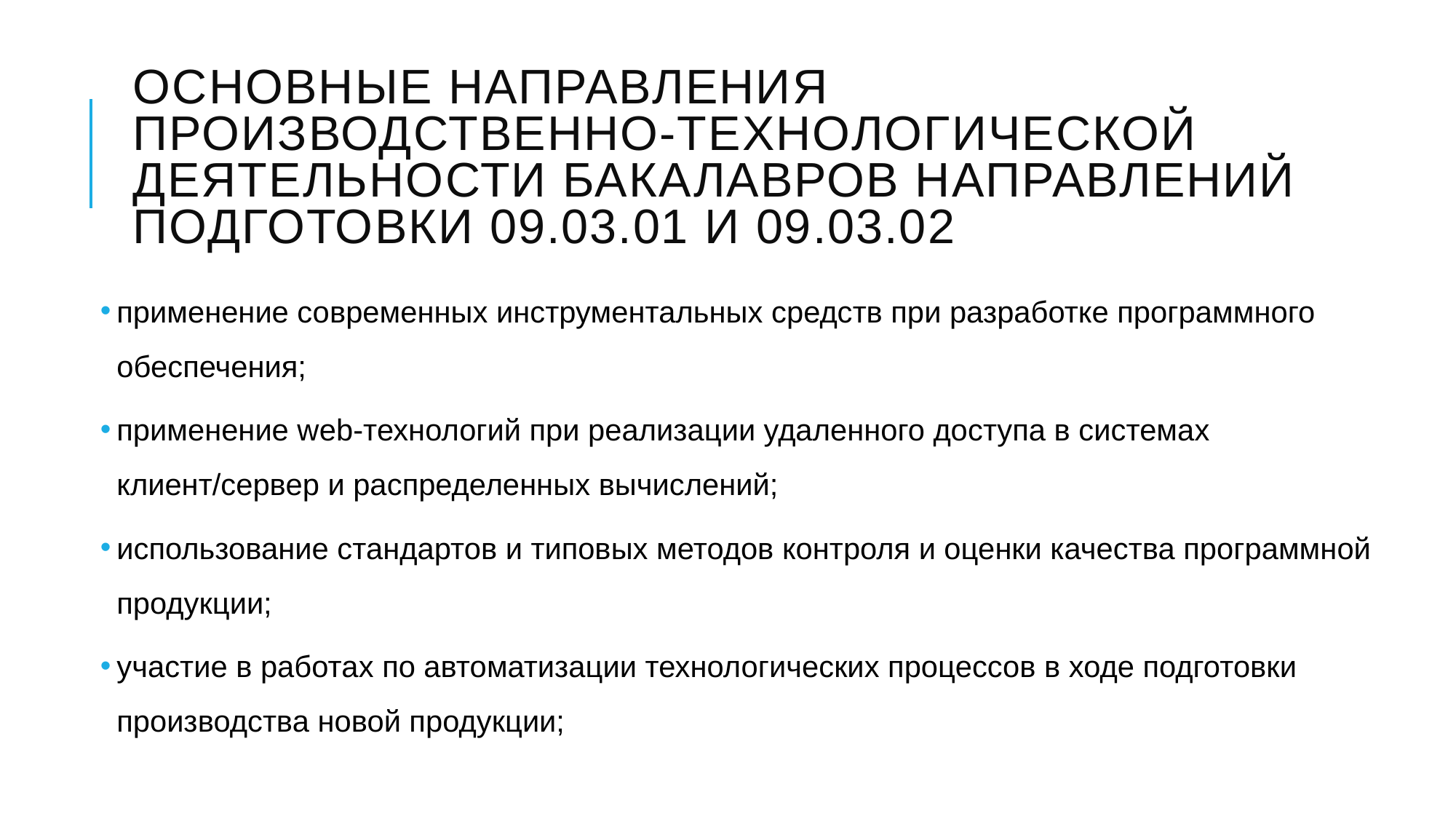

# Основные направления производственно-технологической деятельности бакалавров направлений подготовки 09.03.01 и 09.03.02
применение современных инструментальных средств при разработке программного обеспечения;
применение web-технологий при реализации удаленного доступа в системах клиент/сервер и распределенных вычислений;
использование стандартов и типовых методов контроля и оценки качества программной продукции;
участие в работах по автоматизации технологических процессов в ходе подготовки производства новой продукции;